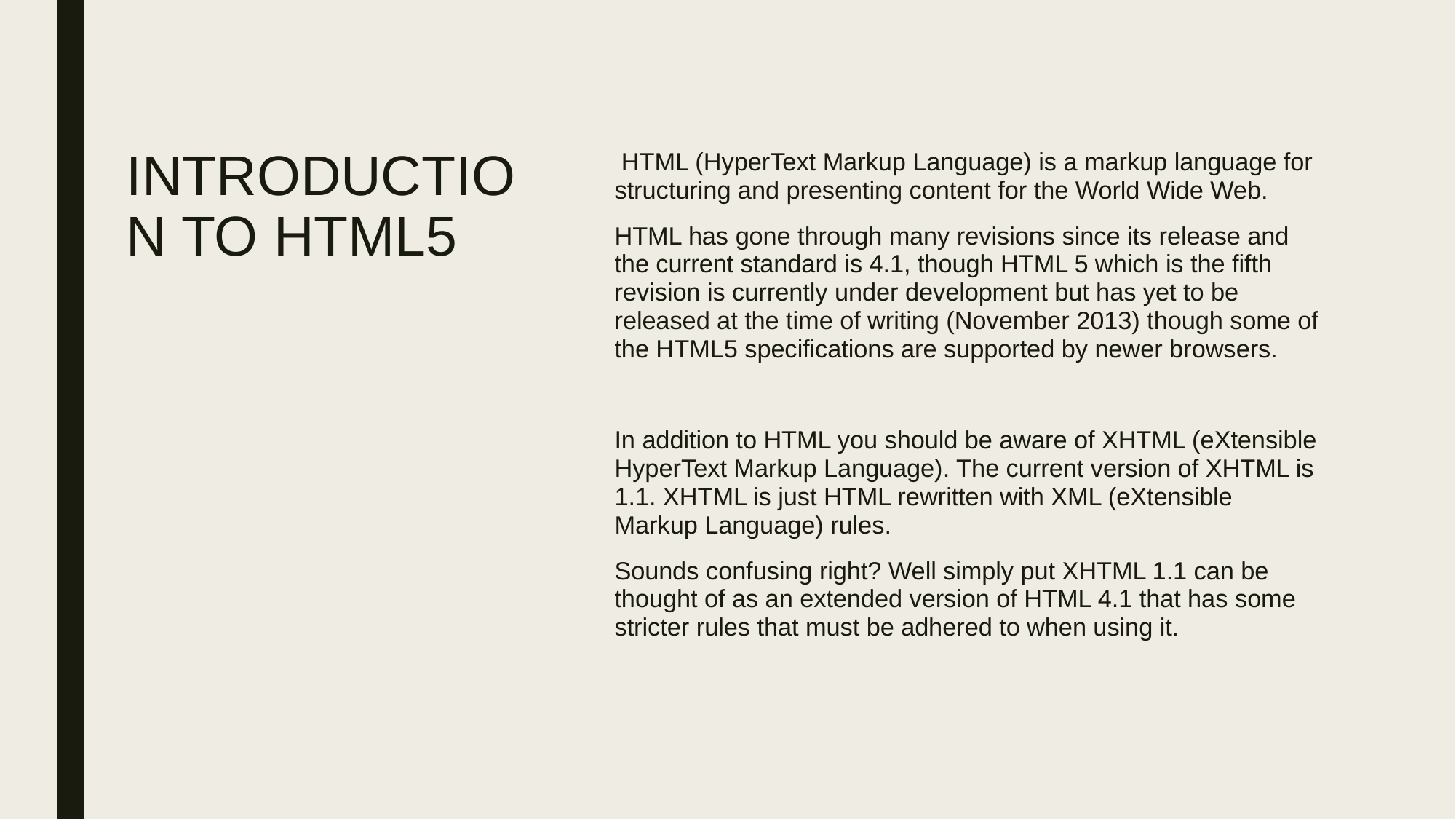

HTML (HyperText Markup Language) is a markup language for structuring and presenting content for the World Wide Web.
HTML has gone through many revisions since its release and the current standard is 4.1, though HTML 5 which is the fifth revision is currently under development but has yet to be released at the time of writing (November 2013) though some of the HTML5 specifications are supported by newer browsers.

In addition to HTML you should be aware of XHTML (eXtensible HyperText Markup Language). The current version of XHTML is 1.1. XHTML is just HTML rewritten with XML (eXtensible Markup Language) rules.
Sounds confusing right? Well simply put XHTML 1.1 can be thought of as an extended version of HTML 4.1 that has some stricter rules that must be adhered to when using it.

# INTRODUCTION TO HTML5